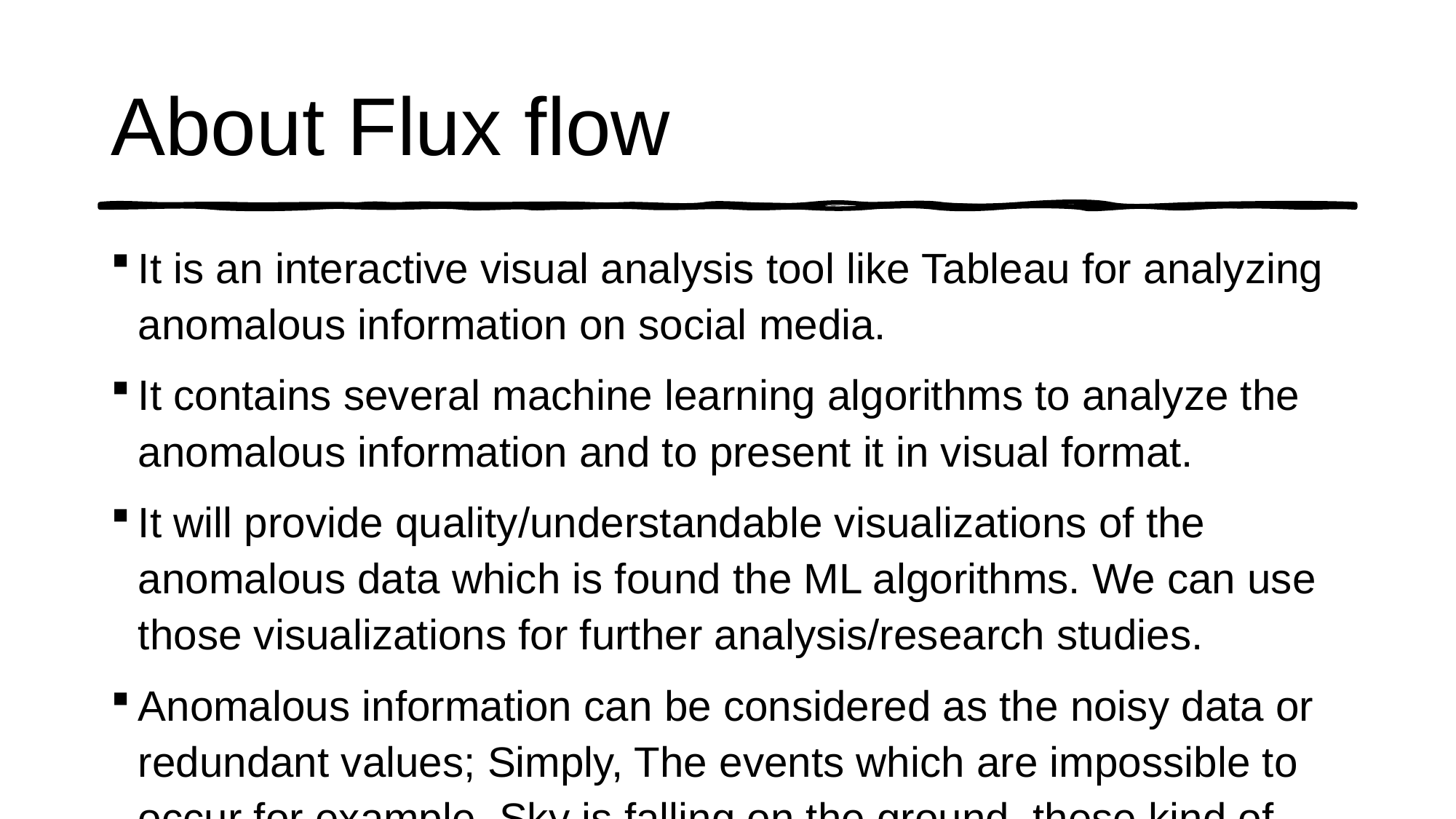

# About Flux flow
It is an interactive visual analysis tool like Tableau for analyzing anomalous information on social media.
It contains several machine learning algorithms to analyze the anomalous information and to present it in visual format.
It will provide quality/understandable visualizations of the anomalous data which is found the ML algorithms. We can use those visualizations for further analysis/research studies.
Anomalous information can be considered as the noisy data or redundant values; Simply, The events which are impossible to occur for example, Sky is falling on the ground, these kind of anomalous information can be considered as rumors and wrong information. The flux flow is used to detect these kind of anomalies in the social media.